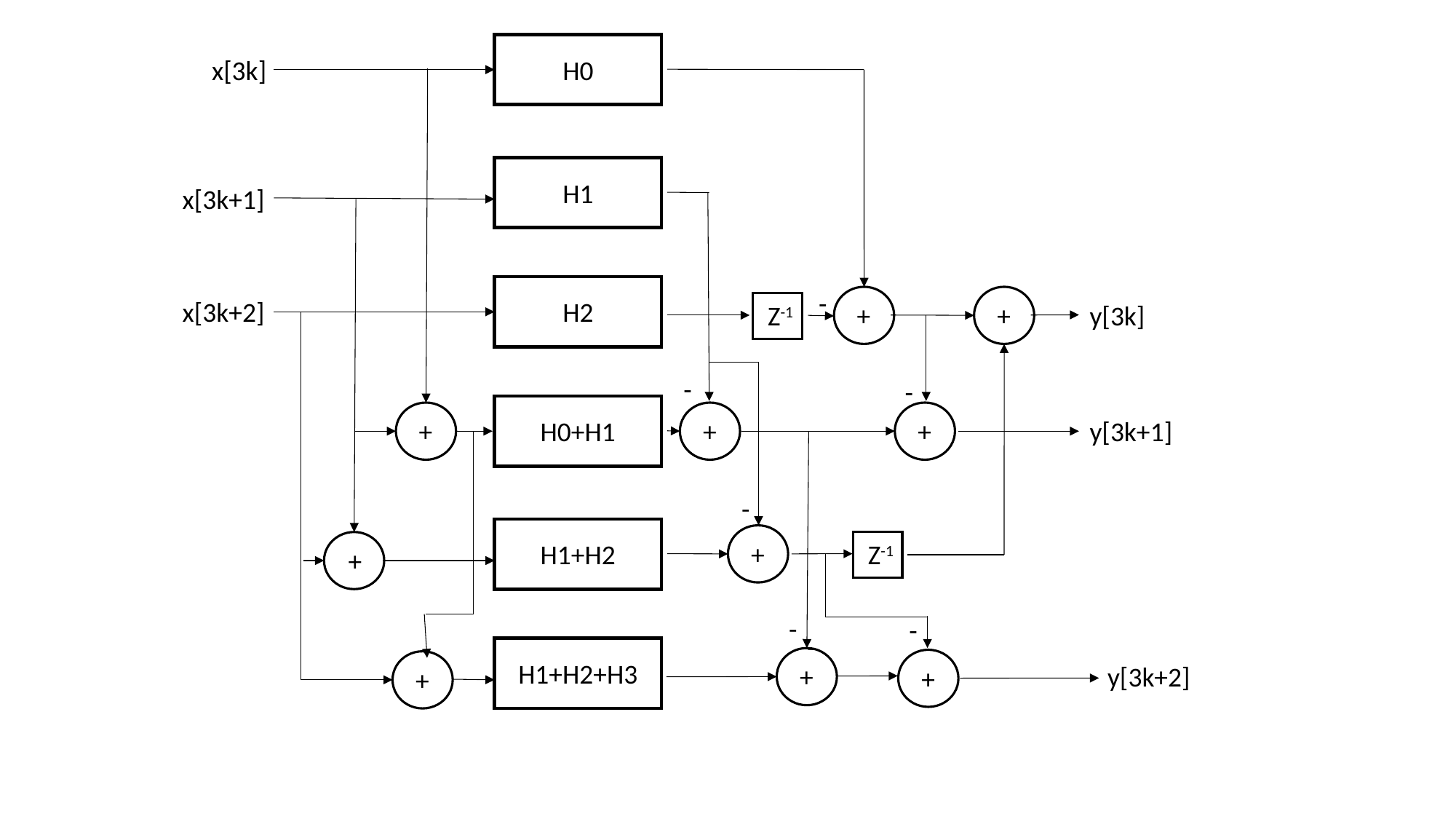

x[3k]
H0

H1
x[3k+1]

-

x[3k+2]
H2
Z-1

y[3k]

+
+
-
-

+
+
y[3k+1]
H0+H1
+
-

+
Z-1

H1+H2
+
-
-
-

H1+H2+H3
y[3k+2]
+
+
+